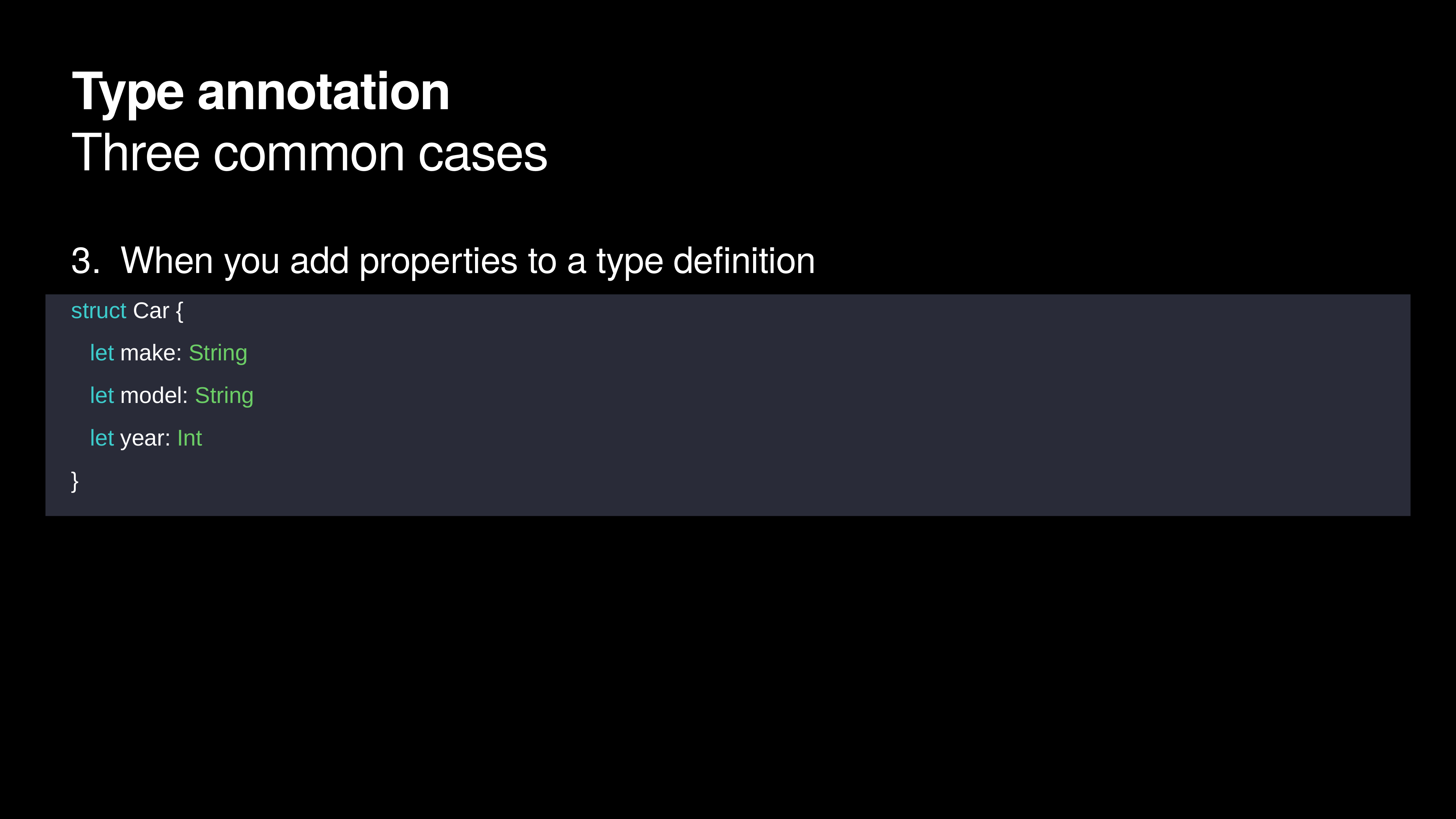

# Type annotation
Three common cases
When you add properties to a type definition
struct Car {
   let make: String
   let model: String
   let year: Int
}